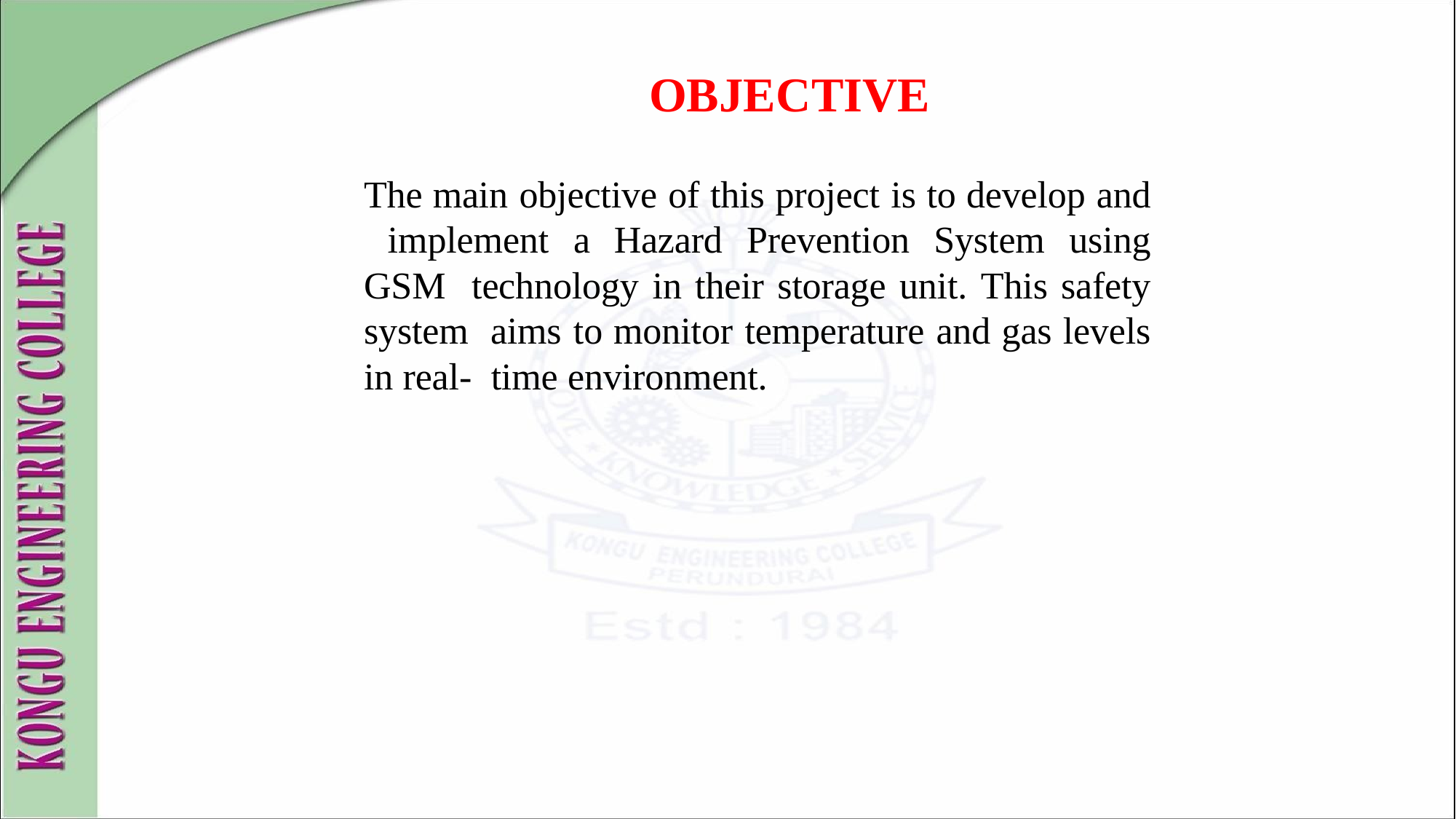

# OBJECTIVE
The main objective of this project is to develop and  implement a Hazard Prevention System using GSM  technology in their storage unit. This safety system  aims to monitor temperature and gas levels in real-  time environment.